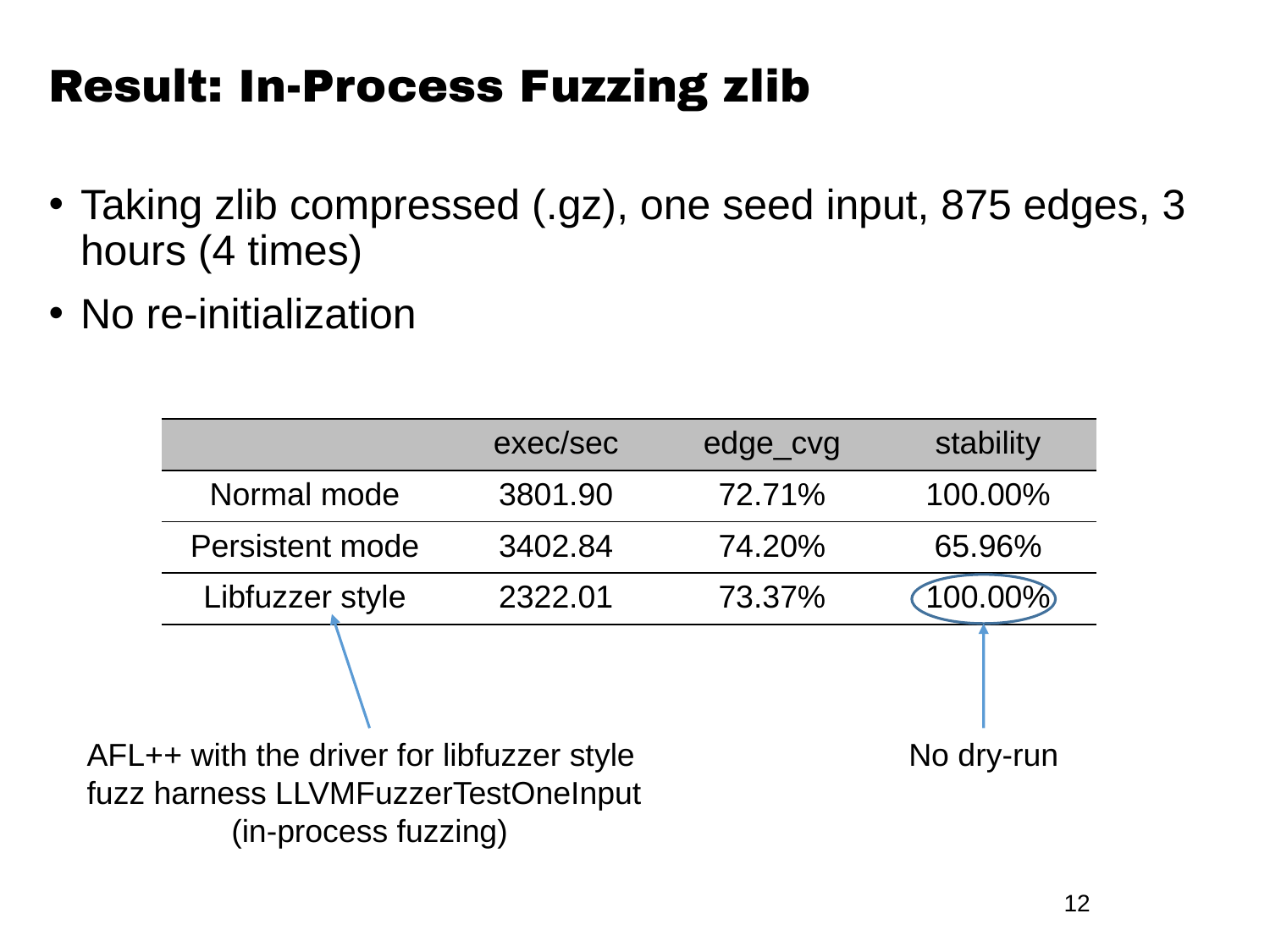

# Result: In-Process Fuzzing zlib
Taking zlib compressed (.gz), one seed input, 875 edges, 3 hours (4 times)
No re-initialization
|  | exec/sec | edge\_cvg | stability |
| --- | --- | --- | --- |
| Normal mode | 3801.90 | 72.71% | 100.00% |
| Persistent mode | 3402.84 | 74.20% | 65.96% |
| Libfuzzer style | 2322.01 | 73.37% | 100.00% |

AFL++ with the driver for libfuzzer style fuzz harness LLVMFuzzerTestOneInput
(in-process fuzzing)
No dry-run